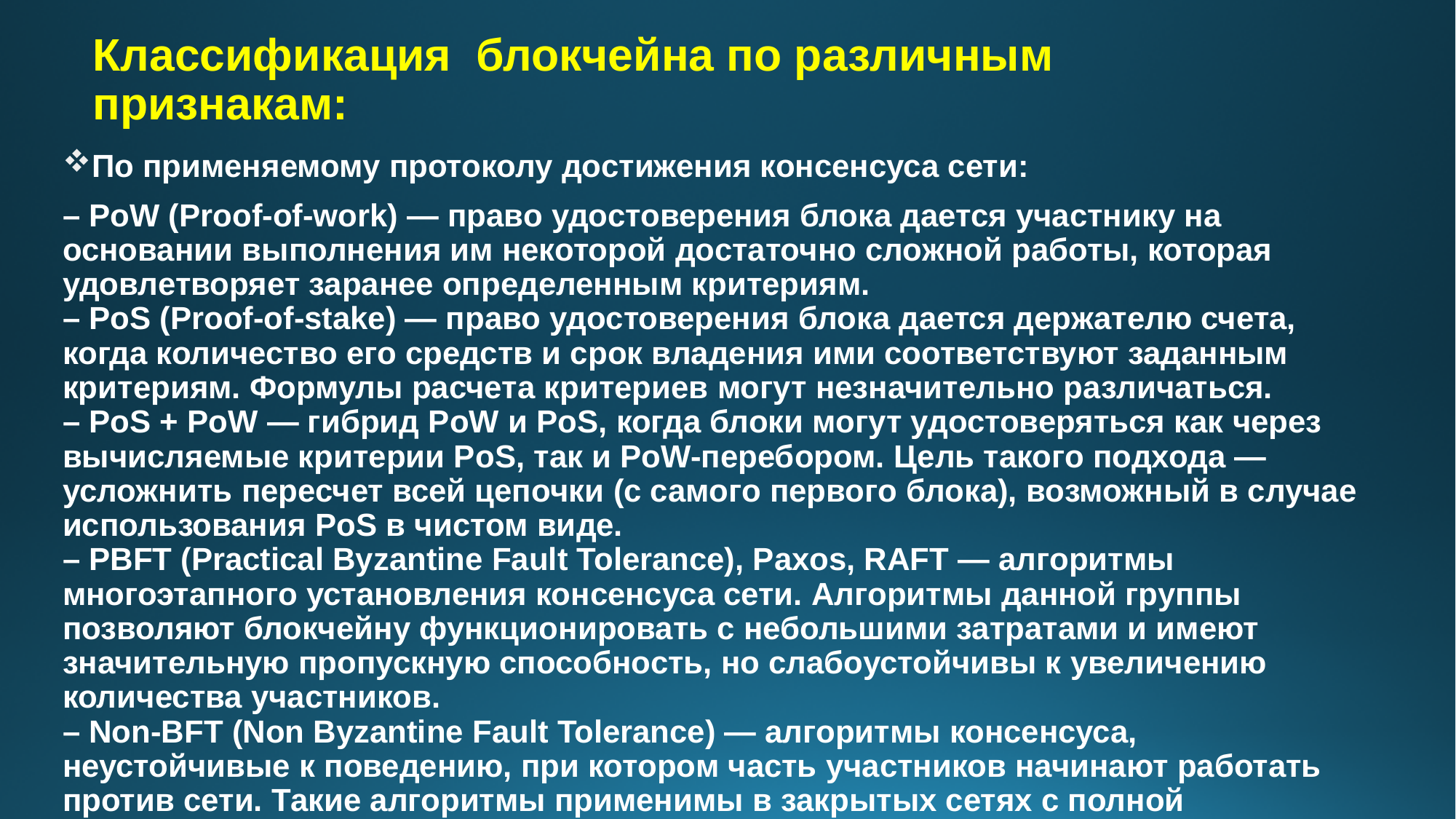

# Классификация  блокчейна по различным  признакам:
По применяемому протоколу достижения консенсуса сети:
– PoW (Proof-of-work) — право удостоверения блока дается участнику на основании выполнения им некоторой достаточно сложной работы, которая удовлетворяет заранее определенным критериям.
– PoS (Proof-of-stake) — право удостоверения блока дается держателю счета, когда количество его средств и срок владения ими соответствуют заданным критериям. Формулы расчета критериев могут незначительно различаться.
– PoS + PoW — гибрид PoW и PoS, когда блоки могут удостоверяться как через вычисляемые критерии PoS, так и PoW-перебором. Цель такого подхода — усложнить пересчет всей цепочки (с самого первого блока), возможный в случае использования PoS в чистом виде.
– PBFT (Practical Byzantine Fault Tolerance), Paxos, RAFT — алгоритмы многоэтапного установления консенсуса сети. Алгоритмы данной группы позволяют блокчейну функционировать с небольшими затратами и имеют значительную пропускную способность, но слабоустойчивы к увеличению количества участников.
– Non-BFT (Non Byzantine Fault Tolerance) — алгоритмы консенсуса, неустойчивые к поведению, при котором часть участников начинают работать против сети. Такие алгоритмы применимы в закрытых сетях с полной идентификацией.